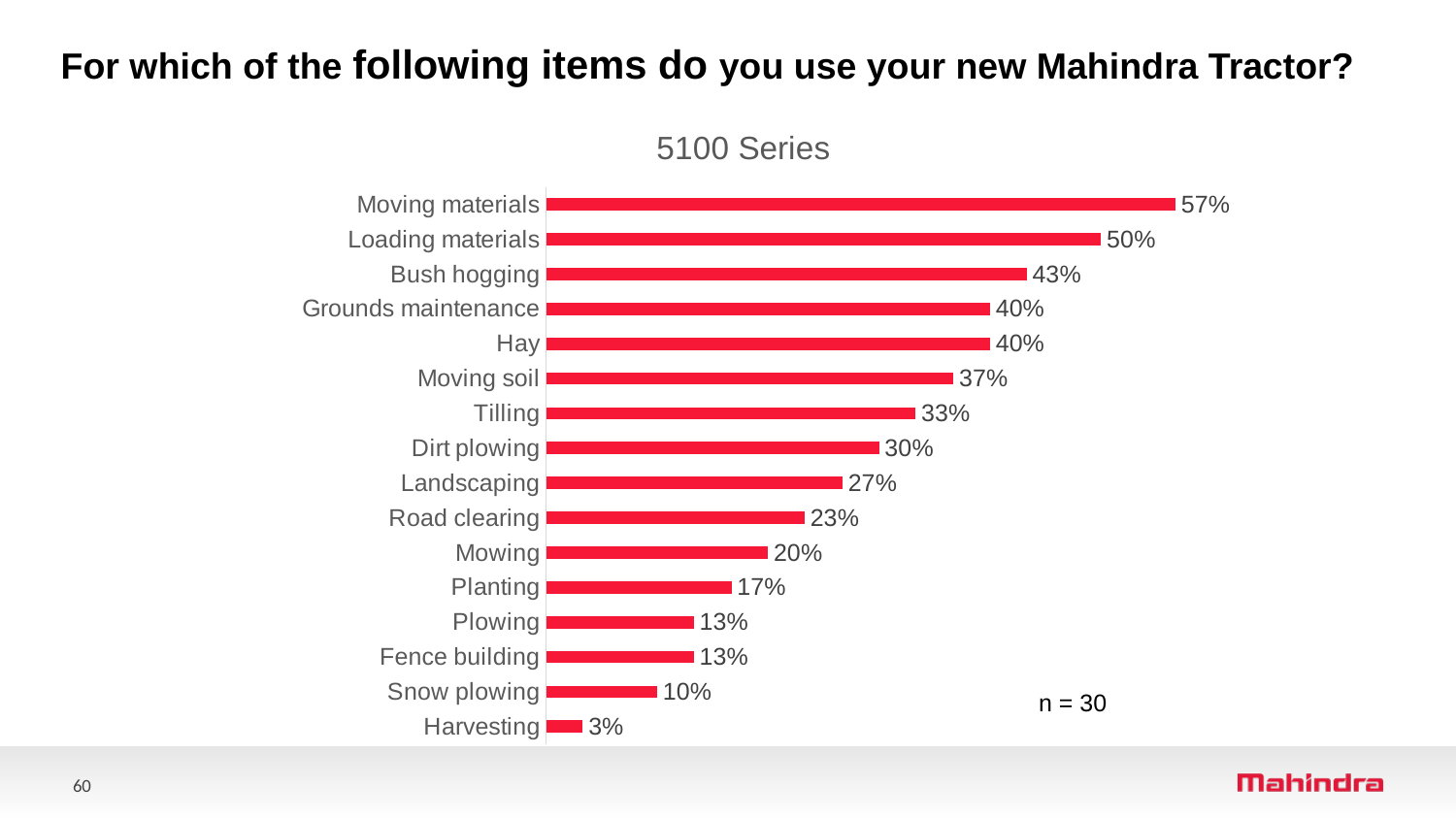

For which of the following items do you use your new Mahindra Tractor?

### Chart: 5100 Series

| Category | 5100 Series
(n=30) |
|---|---|
| Harvesting | 0.033 |
| Snow plowing | 0.1 |
| Fence building | 0.133 |
| Plowing | 0.133 |
| Planting | 0.167 |
| Mowing | 0.2 |
| Road clearing | 0.233 |
| Landscaping | 0.267 |
| Dirt plowing | 0.3 |
| Tilling | 0.333 |
| Moving soil | 0.367 |
| Hay | 0.4 |
| Grounds maintenance | 0.4 |
| Bush hogging | 0.433 |
| Loading materials | 0.5 |
| Moving materials | 0.567 |
n = 30
60